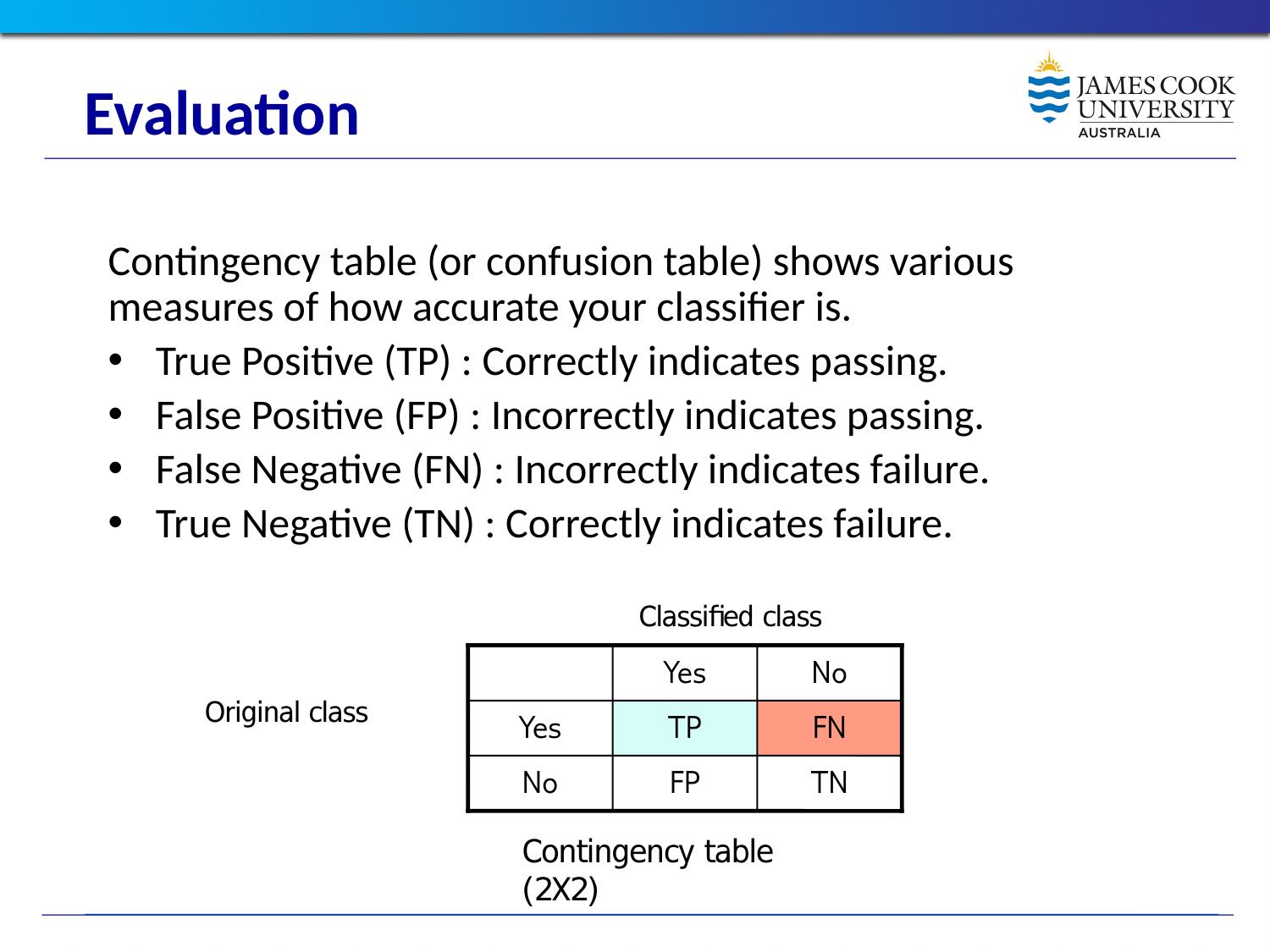

# Evaluation
Contingency table (or confusion table) shows various measures of how accurate your classifier is.
True Positive (TP) : Correctly indicates passing.
False Positive (FP) : Incorrectly indicates passing.
False Negative (FN) : Incorrectly indicates failure.
True Negative (TN) : Correctly indicates failure.

Classified class

Yes

No

Original class
Yes

TP
FN
No

FP
TN

Contingency table (2X2)